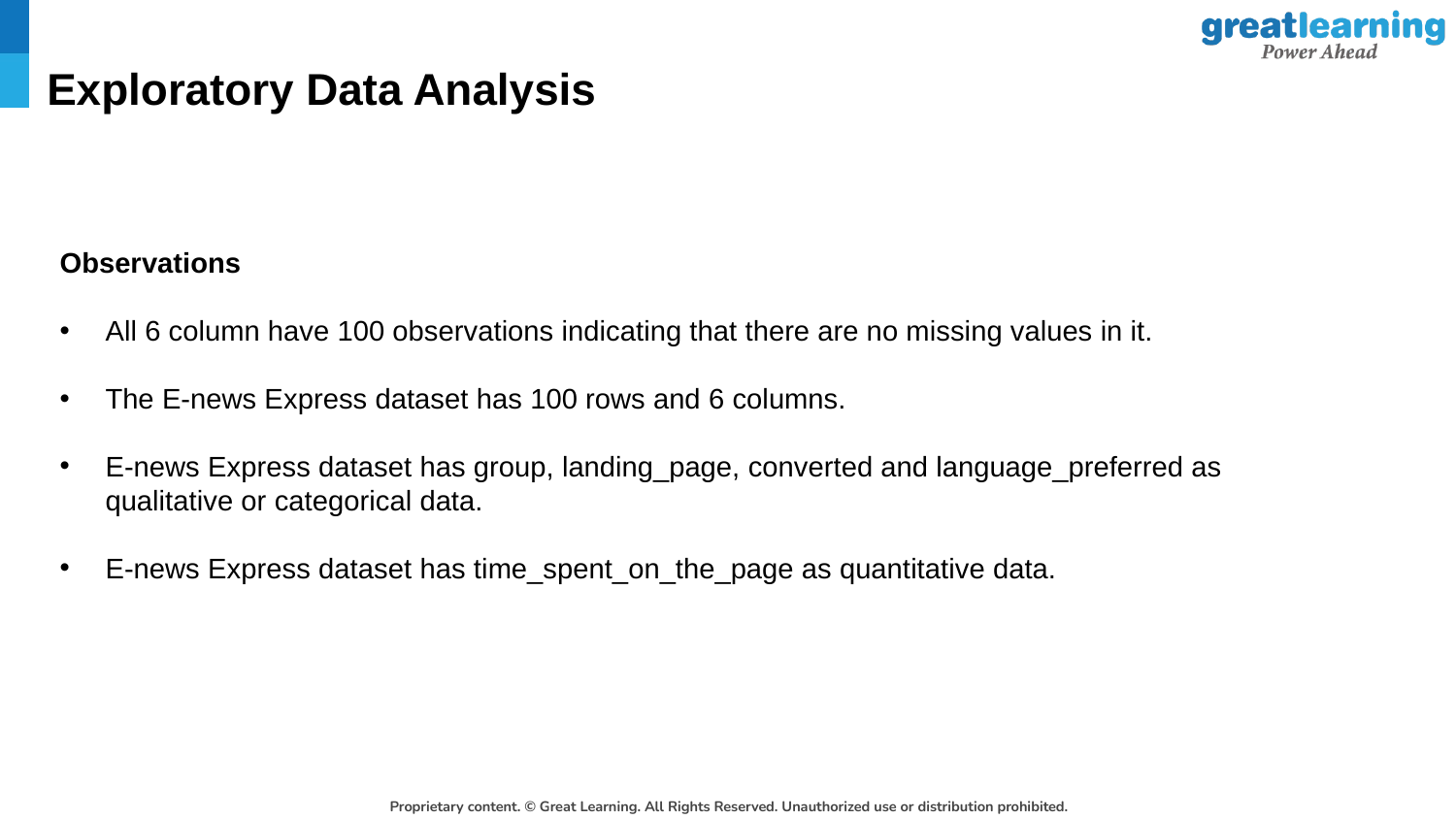

# Exploratory Data Analysis

Observations

All 6 column have 100 observations indicating that there are no missing values in it.

The E-news Express dataset has 100 rows and 6 columns.

E-news Express dataset has group, landing_page, converted and language_preferred as qualitative or categorical data.

E-news Express dataset has time_spent_on_the_page as quantitative data.